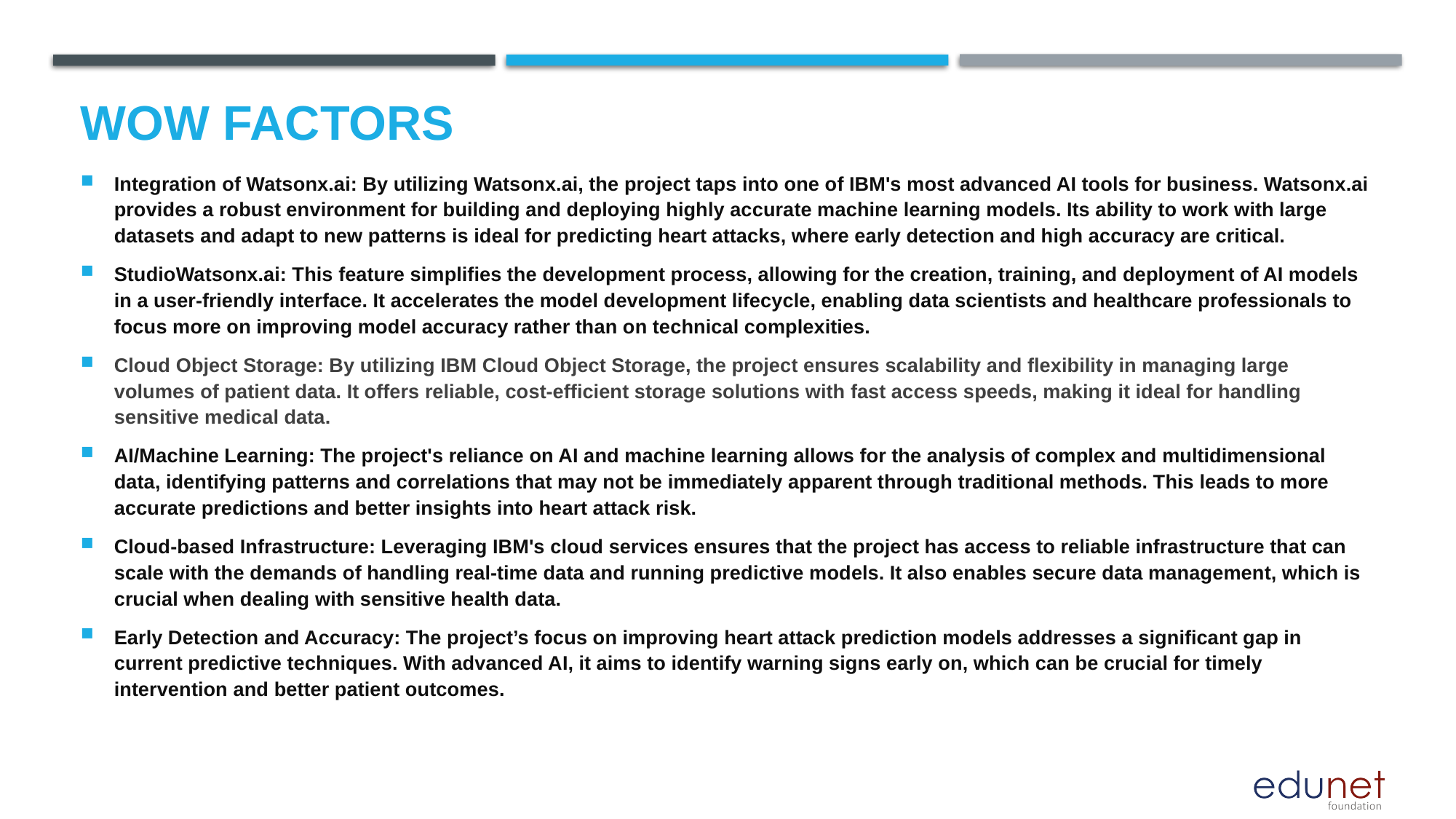

# Wow factors
Integration of Watsonx.ai: By utilizing Watsonx.ai, the project taps into one of IBM's most advanced AI tools for business. Watsonx.ai provides a robust environment for building and deploying highly accurate machine learning models. Its ability to work with large datasets and adapt to new patterns is ideal for predicting heart attacks, where early detection and high accuracy are critical.
StudioWatsonx.ai: This feature simplifies the development process, allowing for the creation, training, and deployment of AI models in a user-friendly interface. It accelerates the model development lifecycle, enabling data scientists and healthcare professionals to focus more on improving model accuracy rather than on technical complexities.
Cloud Object Storage: By utilizing IBM Cloud Object Storage, the project ensures scalability and flexibility in managing large volumes of patient data. It offers reliable, cost-efficient storage solutions with fast access speeds, making it ideal for handling sensitive medical data.
AI/Machine Learning: The project's reliance on AI and machine learning allows for the analysis of complex and multidimensional data, identifying patterns and correlations that may not be immediately apparent through traditional methods. This leads to more accurate predictions and better insights into heart attack risk.
Cloud-based Infrastructure: Leveraging IBM's cloud services ensures that the project has access to reliable infrastructure that can scale with the demands of handling real-time data and running predictive models. It also enables secure data management, which is crucial when dealing with sensitive health data.
Early Detection and Accuracy: The project’s focus on improving heart attack prediction models addresses a significant gap in current predictive techniques. With advanced AI, it aims to identify warning signs early on, which can be crucial for timely intervention and better patient outcomes.